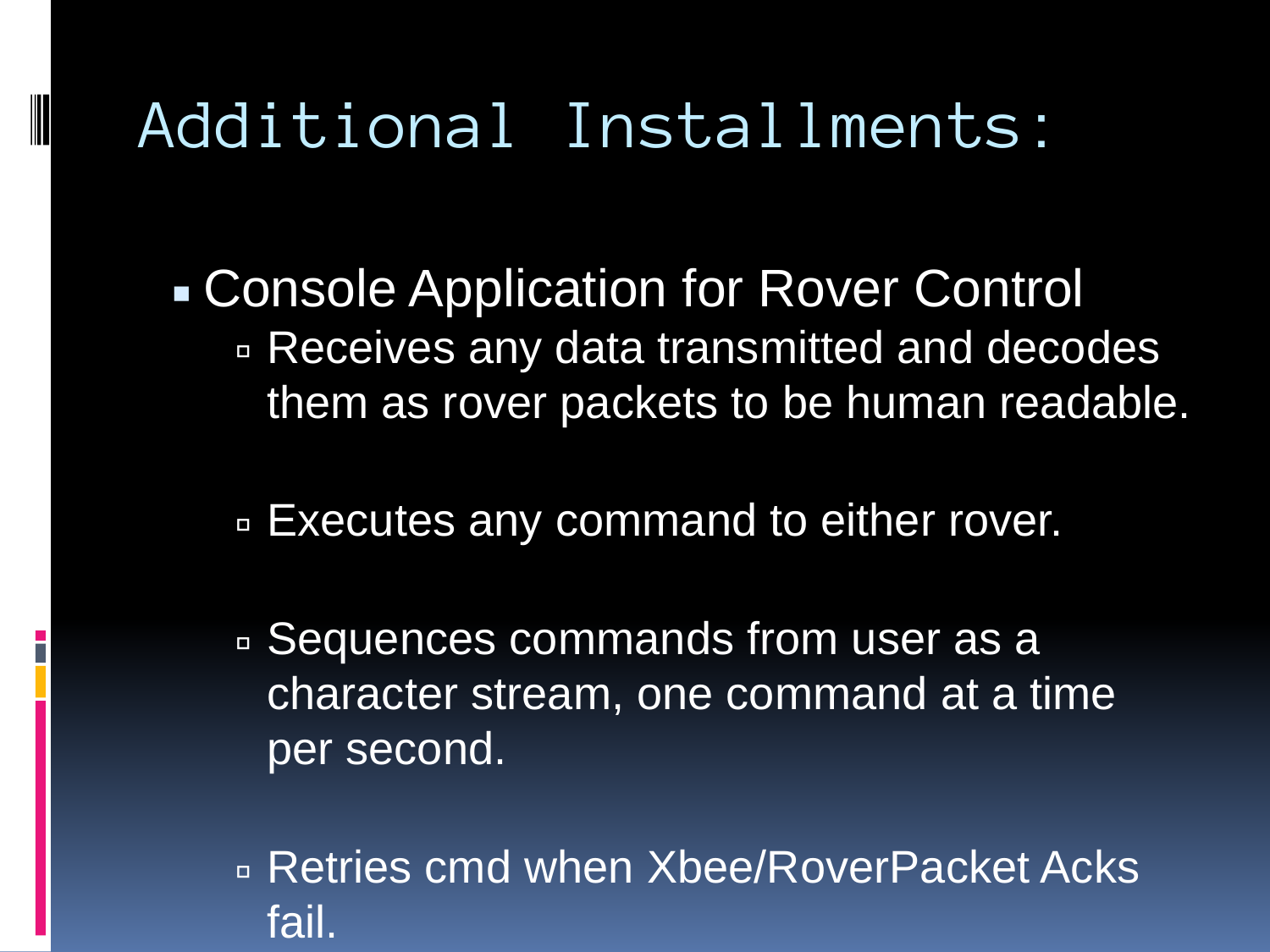

# Additional Installments:
Console Application for Rover Control
Receives any data transmitted and decodes them as rover packets to be human readable.

Executes any command to either rover.

Sequences commands from user as a character stream, one command at a time per second.

Retries cmd when Xbee/RoverPacket Acks fail.